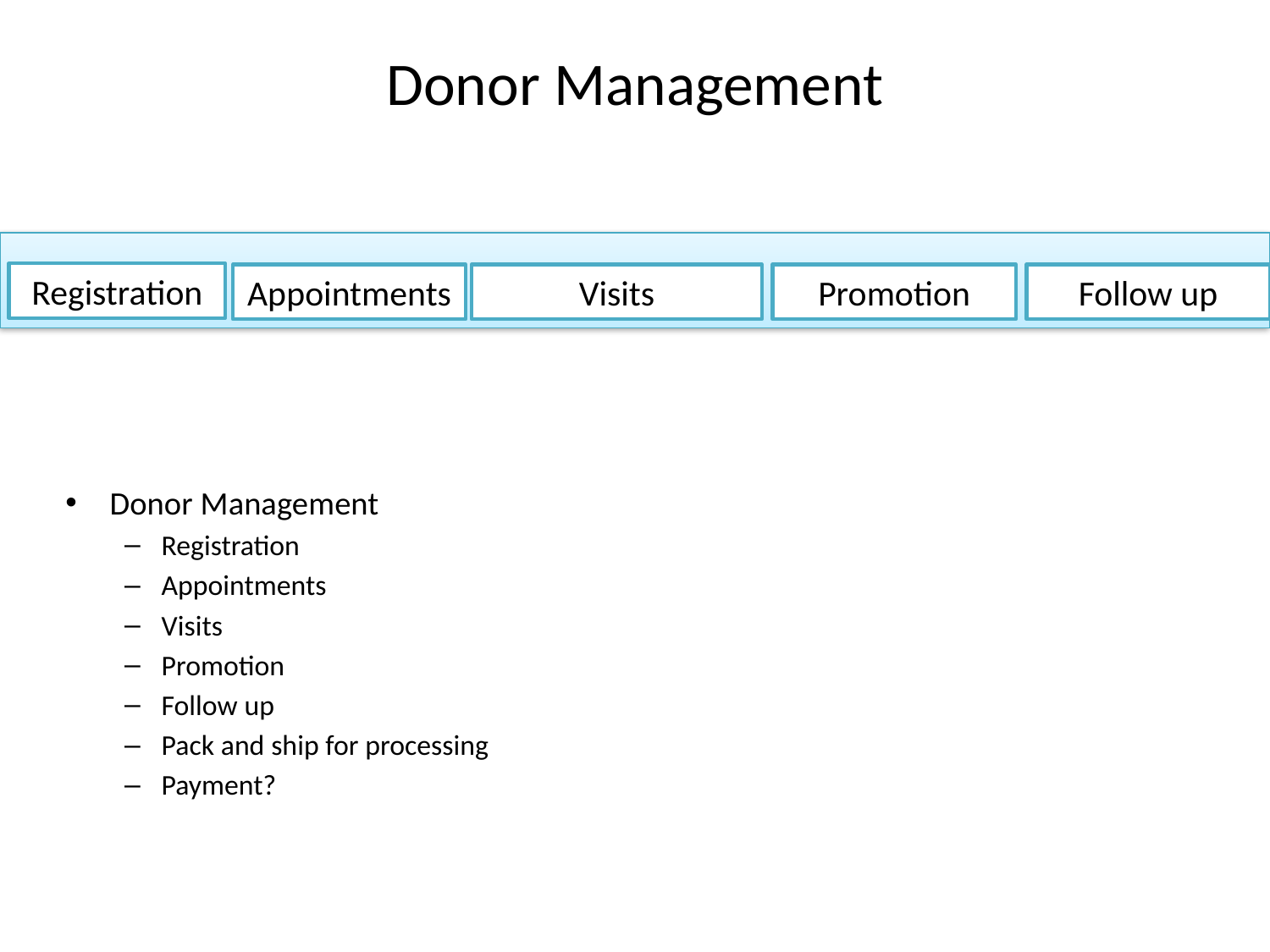

# Donor Management

Registration
Appointments
Visits
Promotion
Follow up
Donor Management
Registration
Appointments
Visits
Promotion
Follow up
Pack and ship for processing
Payment?